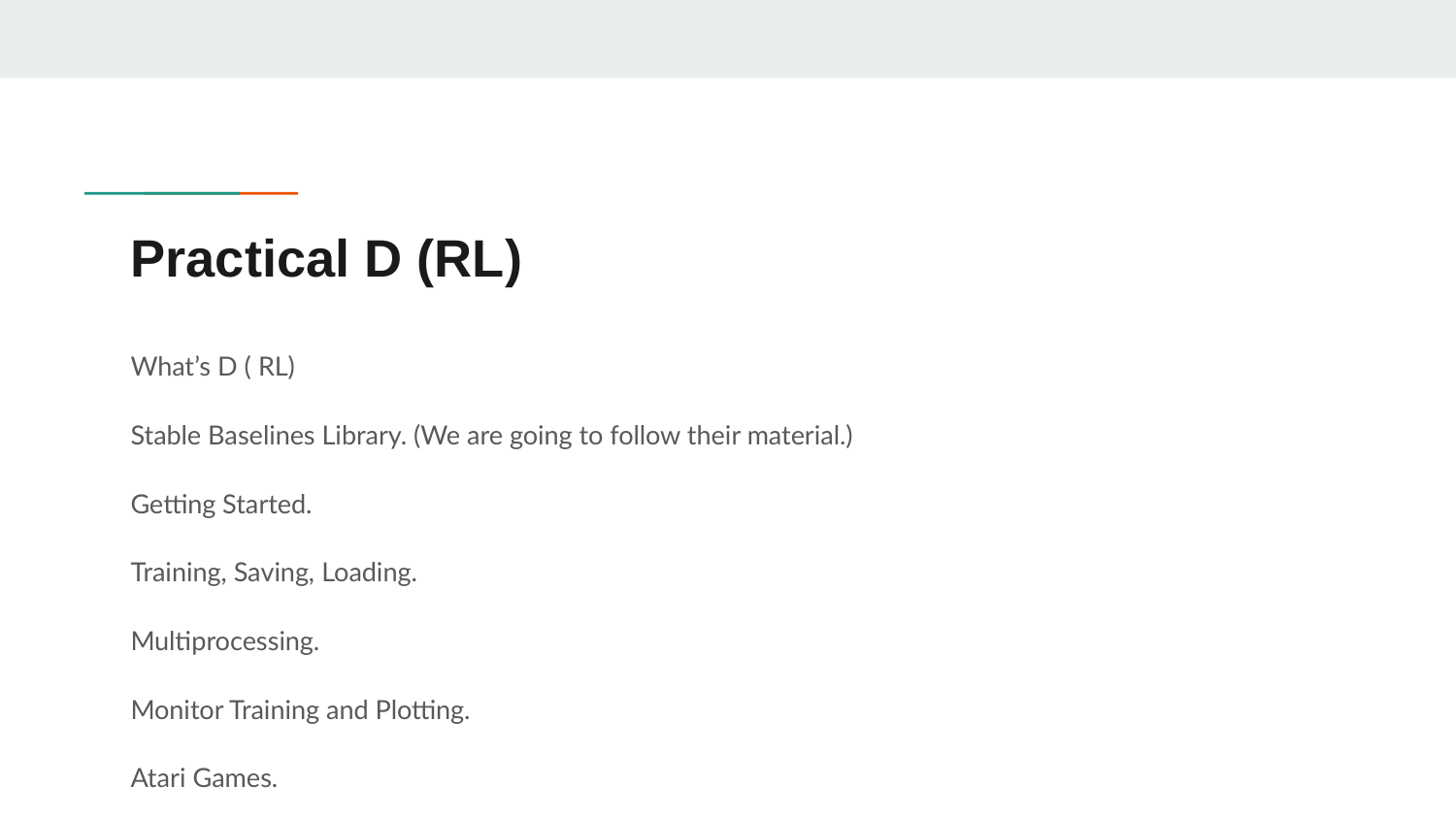

# Practical D (RL)
What’s D ( RL)
Stable Baselines Library. (We are going to follow their material.)
Getting Started.
Training, Saving, Loading.
Multiprocessing.
Monitor Training and Plotting.
Atari Games.